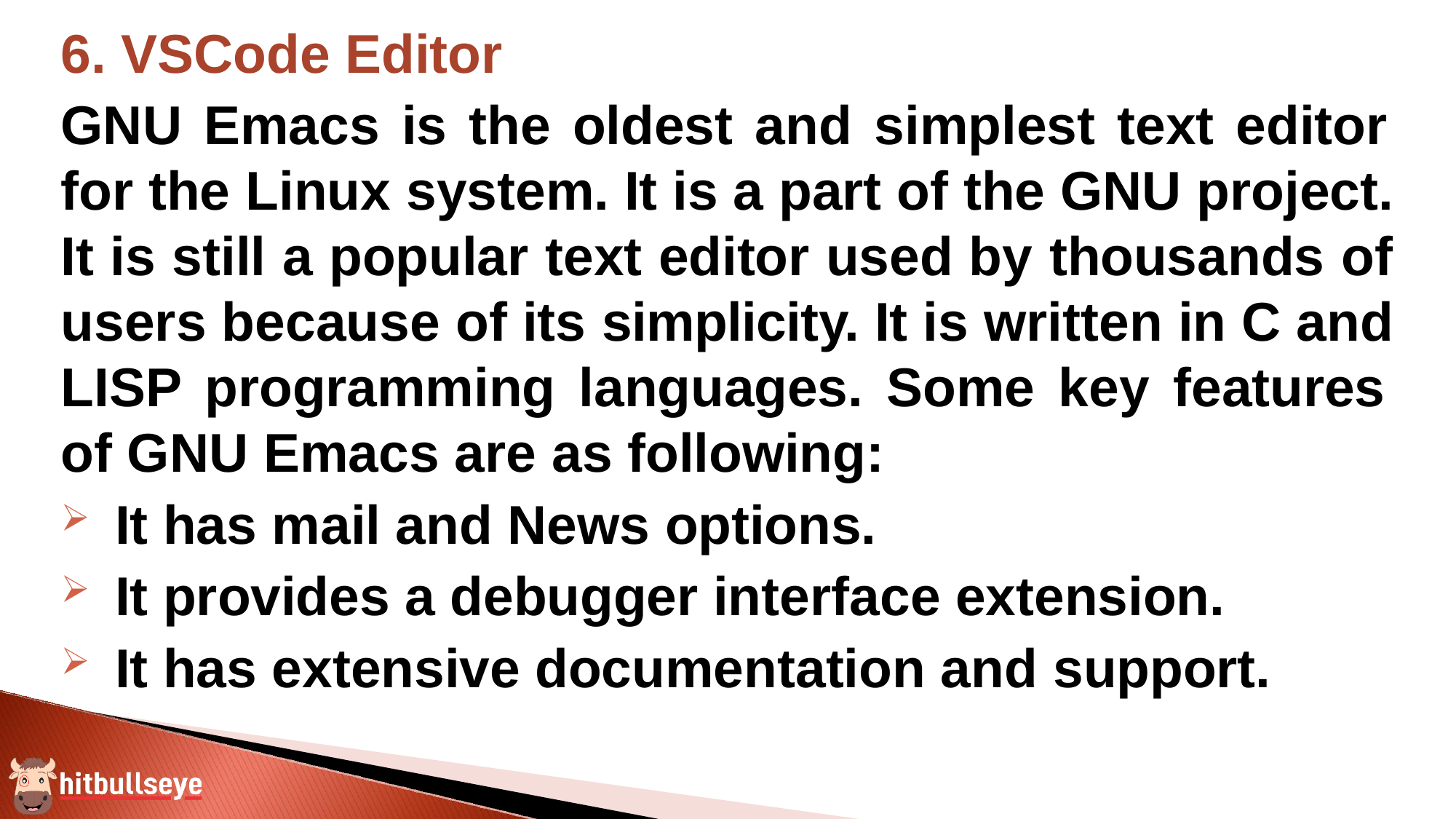

6. VSCode Editor
GNU Emacs is the oldest and simplest text editor  for the Linux system. It is a part of the GNU project.  It is still a popular text editor used by thousands of  users because of its simplicity. It is written in C and  LISP programming languages. Some key features  of GNU Emacs are as following:
It has mail and News options.
It provides a debugger interface extension.
It has extensive documentation and support.